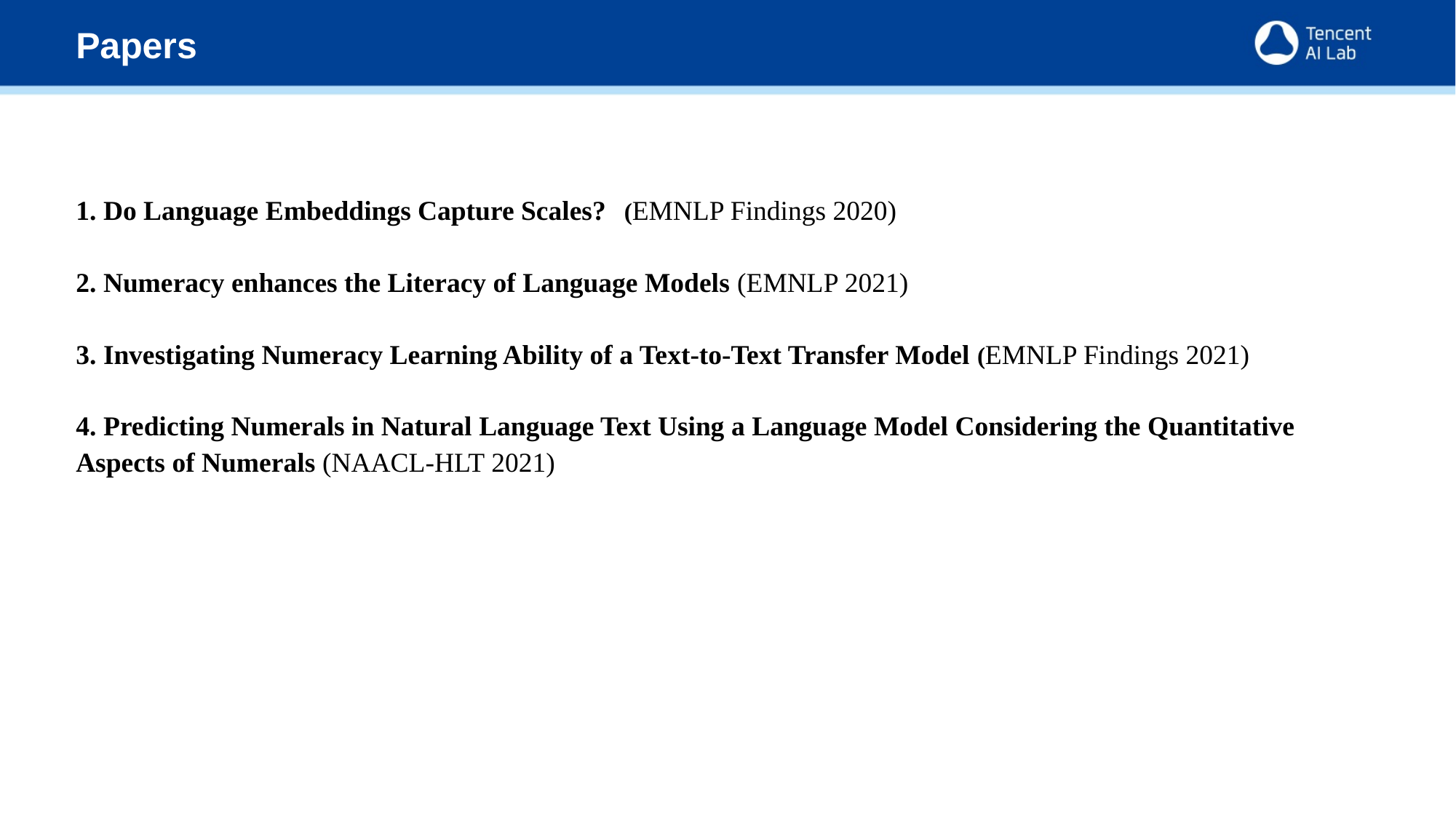

# Papers
1. Do Language Embeddings Capture Scales?   (EMNLP Findings 2020)

2. Numeracy enhances the Literacy of Language Models (EMNLP 2021)

3. Investigating Numeracy Learning Ability of a Text-to-Text Transfer Model (EMNLP Findings 2021)

4. Predicting Numerals in Natural Language Text Using a Language Model Considering the Quantitative Aspects of Numerals (NAACL-HLT 2021)